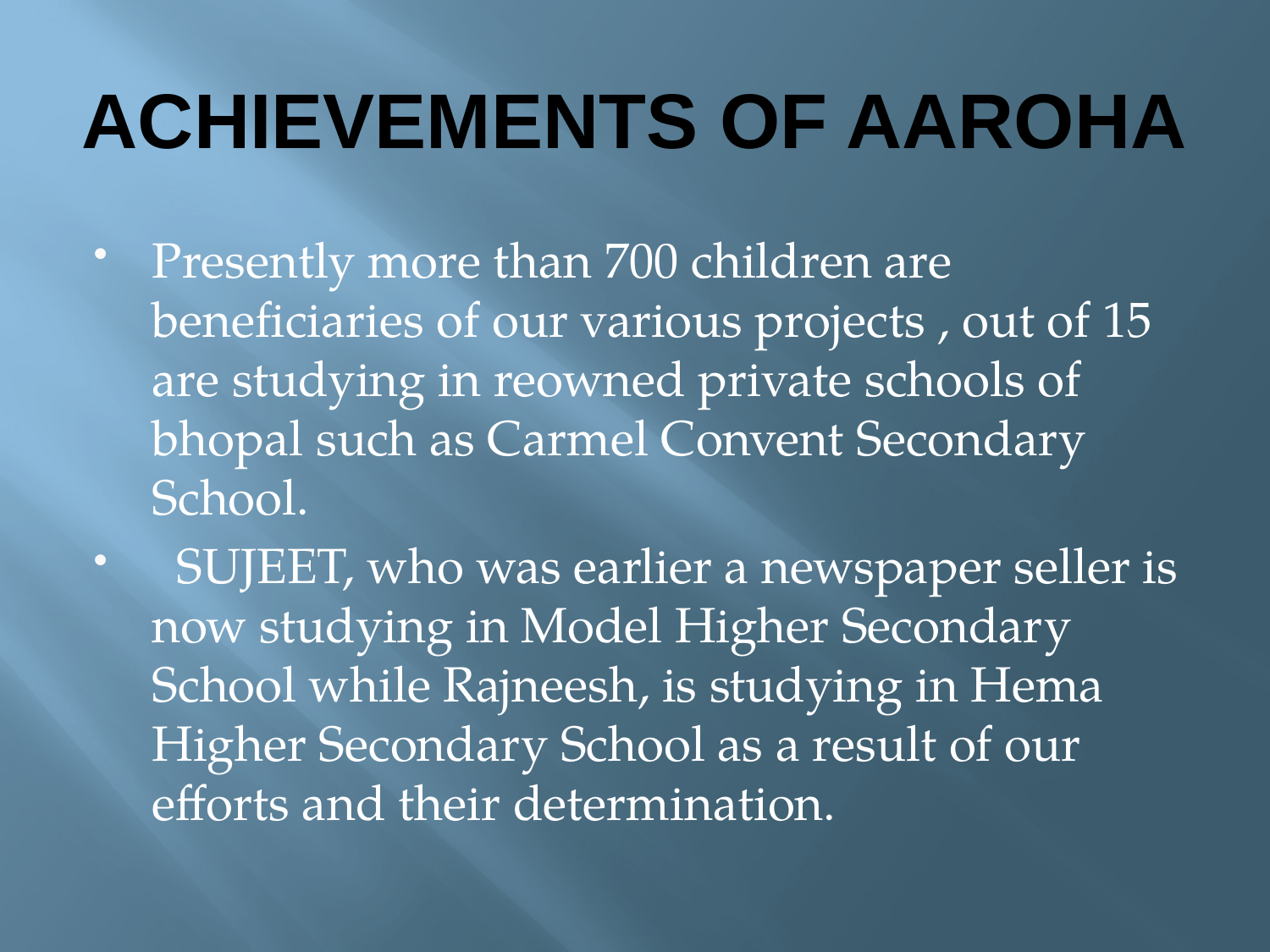

# ACHIEVEMENTS OF AAROHA
Presently more than 700 children are beneficiaries of our various projects , out of 15 are studying in reowned private schools of bhopal such as Carmel Convent Secondary School.
  SUJEET, who was earlier a newspaper seller is now studying in Model Higher Secondary School while Rajneesh, is studying in Hema Higher Secondary School as a result of our efforts and their determination.